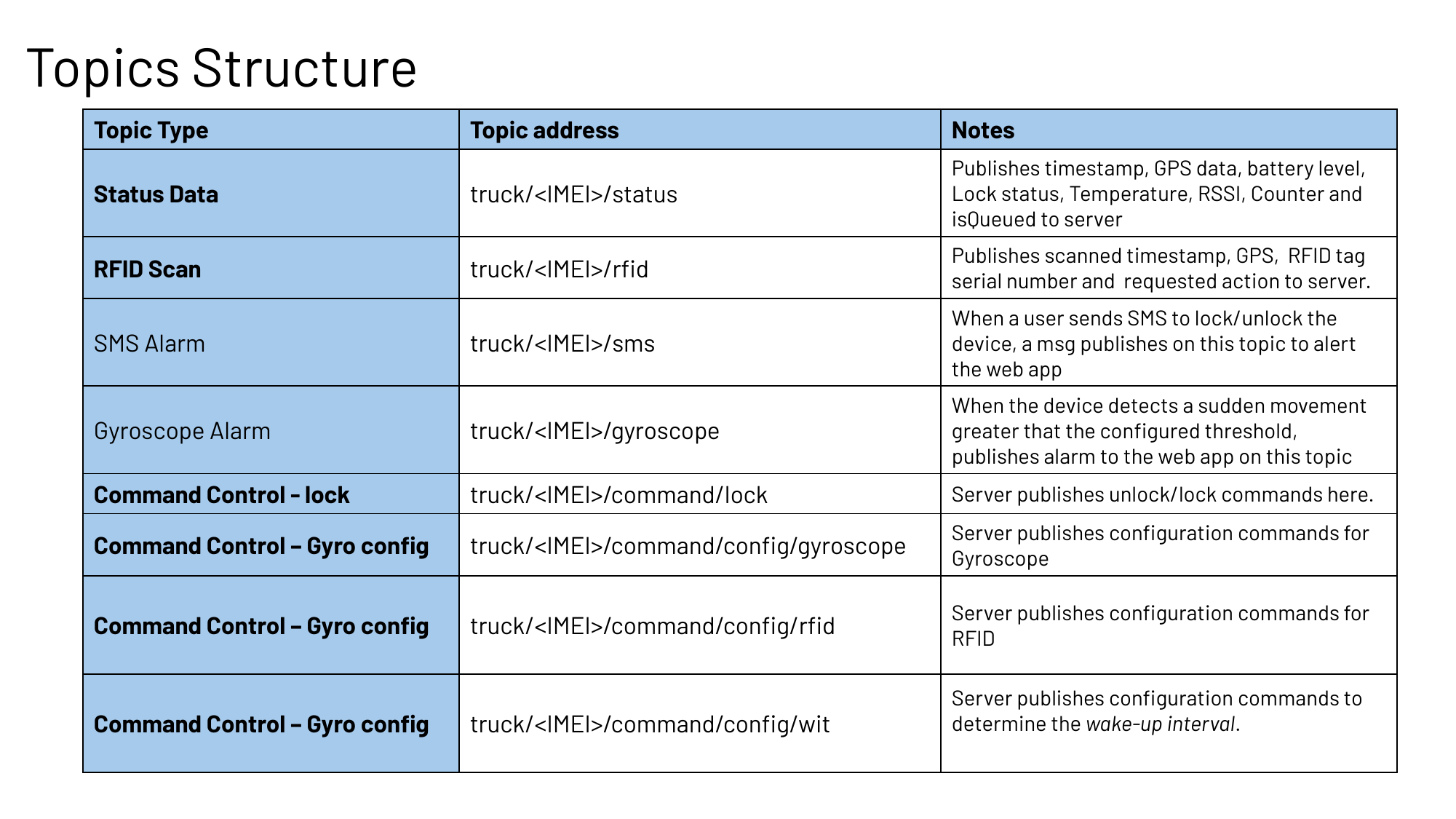

# Topics Structure
| Topic Type | Topic address | Notes |
| --- | --- | --- |
| Status Data | truck/<IMEI>/status | Publishes timestamp, GPS data, battery level, Lock status, Temperature, RSSI, Counter and isQueued to server |
| RFID Scan | truck/<IMEI>/rfid | Publishes scanned timestamp, GPS, RFID tag serial number and requested action to server. |
| SMS Alarm | truck/<IMEI>/sms | When a user sends SMS to lock/unlock the device, a msg publishes on this topic to alert the web app |
| Gyroscope Alarm | truck/<IMEI>/gyroscope | When the device detects a sudden movement greater that the configured threshold, publishes alarm to the web app on this topic |
| Command Control - lock | truck/<IMEI>/command/lock | Server publishes unlock/lock commands here. |
| Command Control – Gyro config | truck/<IMEI>/command/config/gyroscope | Server publishes configuration commands for Gyroscope |
| Command Control – Gyro config | truck/<IMEI>/command/config/rfid | Server publishes configuration commands for RFID |
| Command Control – Gyro config | truck/<IMEI>/command/config/wit | Server publishes configuration commands to determine the wake-up interval. |